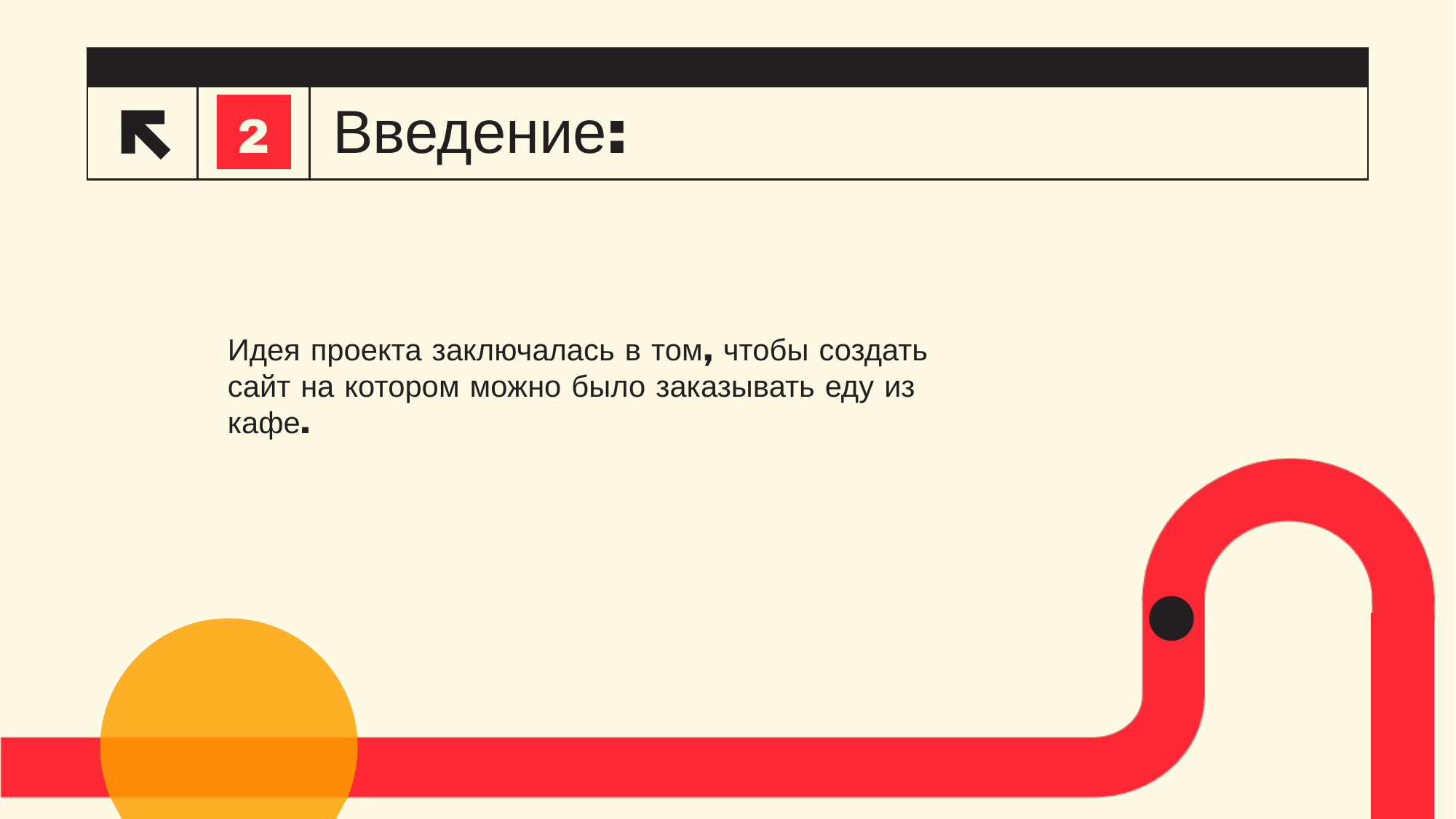

# Введение:
3
2
Идея проекта заключалась в том, чтобы создать сайт на котором можно было заказывать еду из кафе.